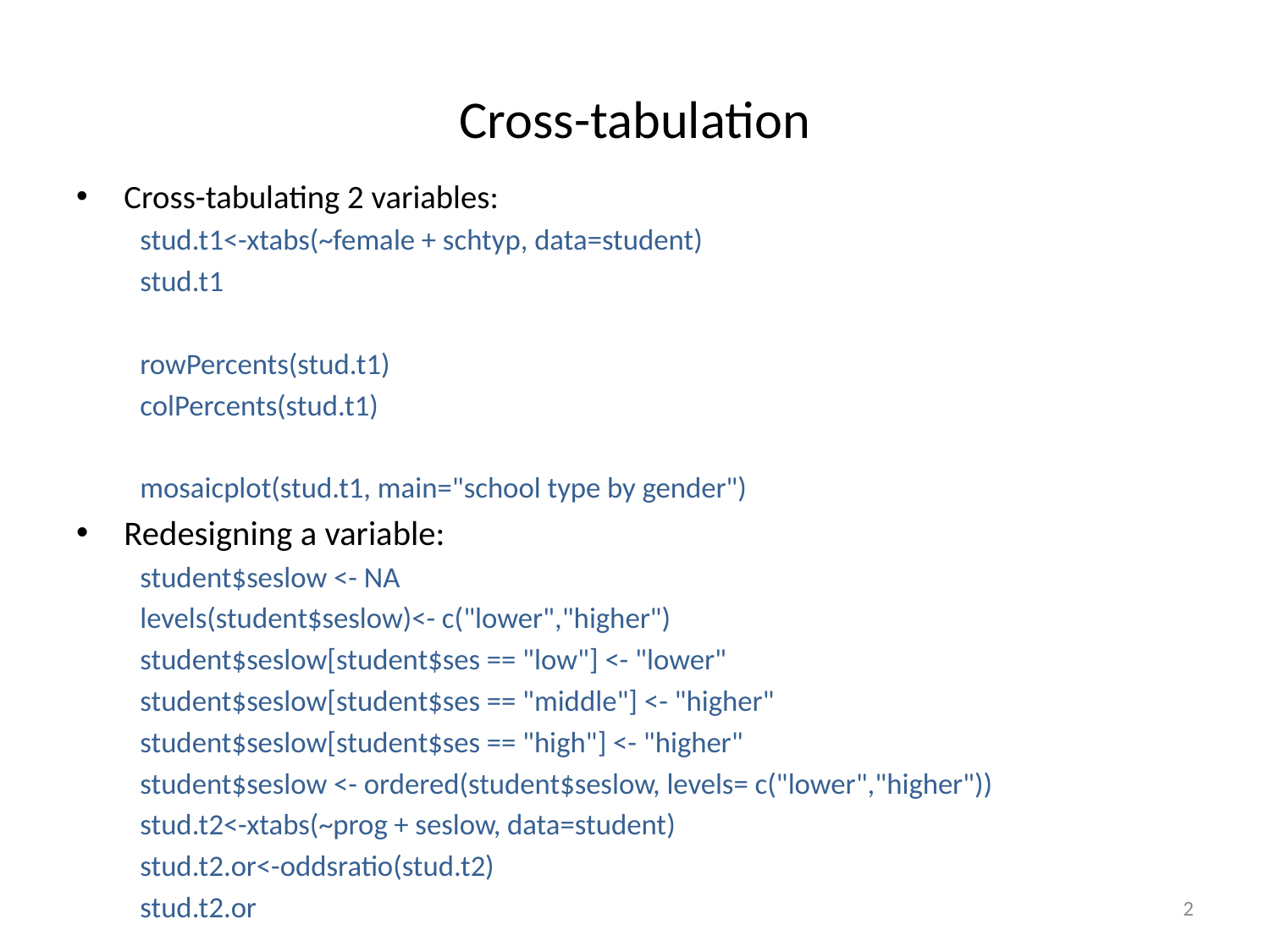

# Cross-tabulation
Cross-tabulating 2 variables:
stud.t1<-xtabs(~female + schtyp, data=student)
stud.t1

rowPercents(stud.t1)
colPercents(stud.t1)

mosaicplot(stud.t1, main="school type by gender")
Redesigning a variable:
student$seslow <- NA
levels(student$seslow)<- c("lower","higher")
student$seslow[student$ses == "low"] <- "lower"
student$seslow[student$ses == "middle"] <- "higher"
student$seslow[student$ses == "high"] <- "higher"
student$seslow <- ordered(student$seslow, levels= c("lower","higher"))
stud.t2<-xtabs(~prog + seslow, data=student)
stud.t2.or<-oddsratio(stud.t2)
stud.t2.or

2